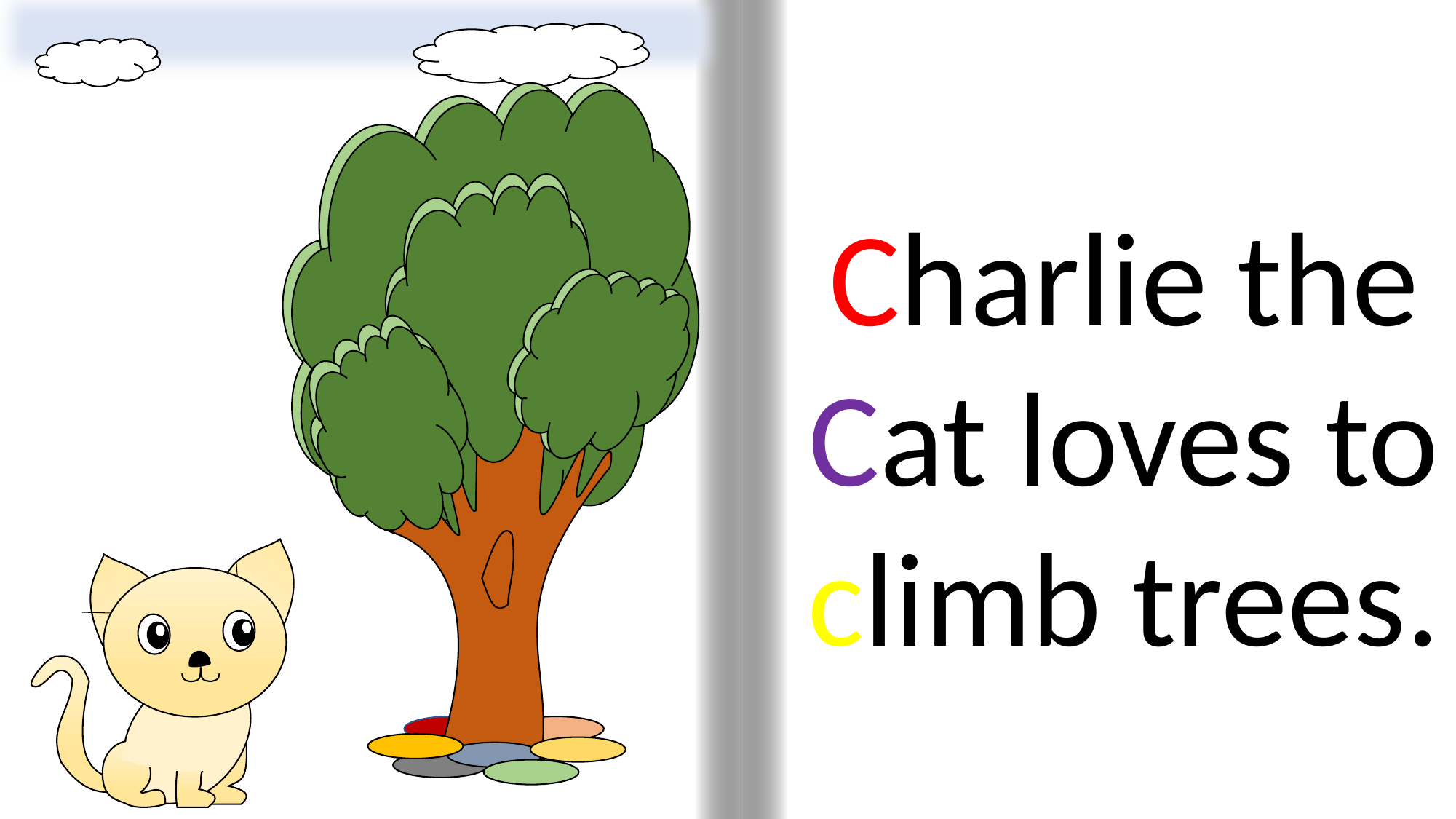

Charlie the Cat loves to climb trees.